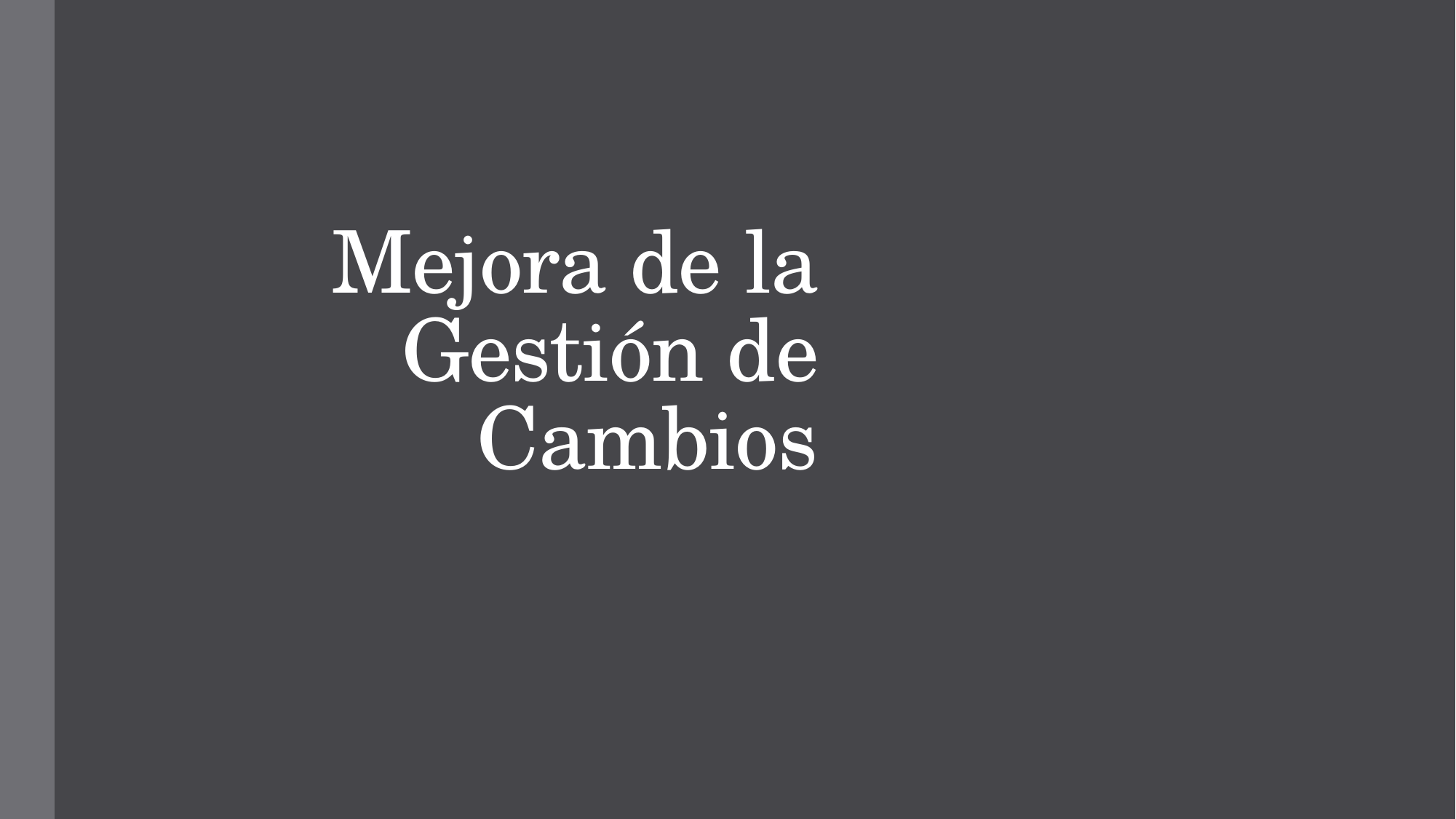

# Mejora de la Gestión de Cambios